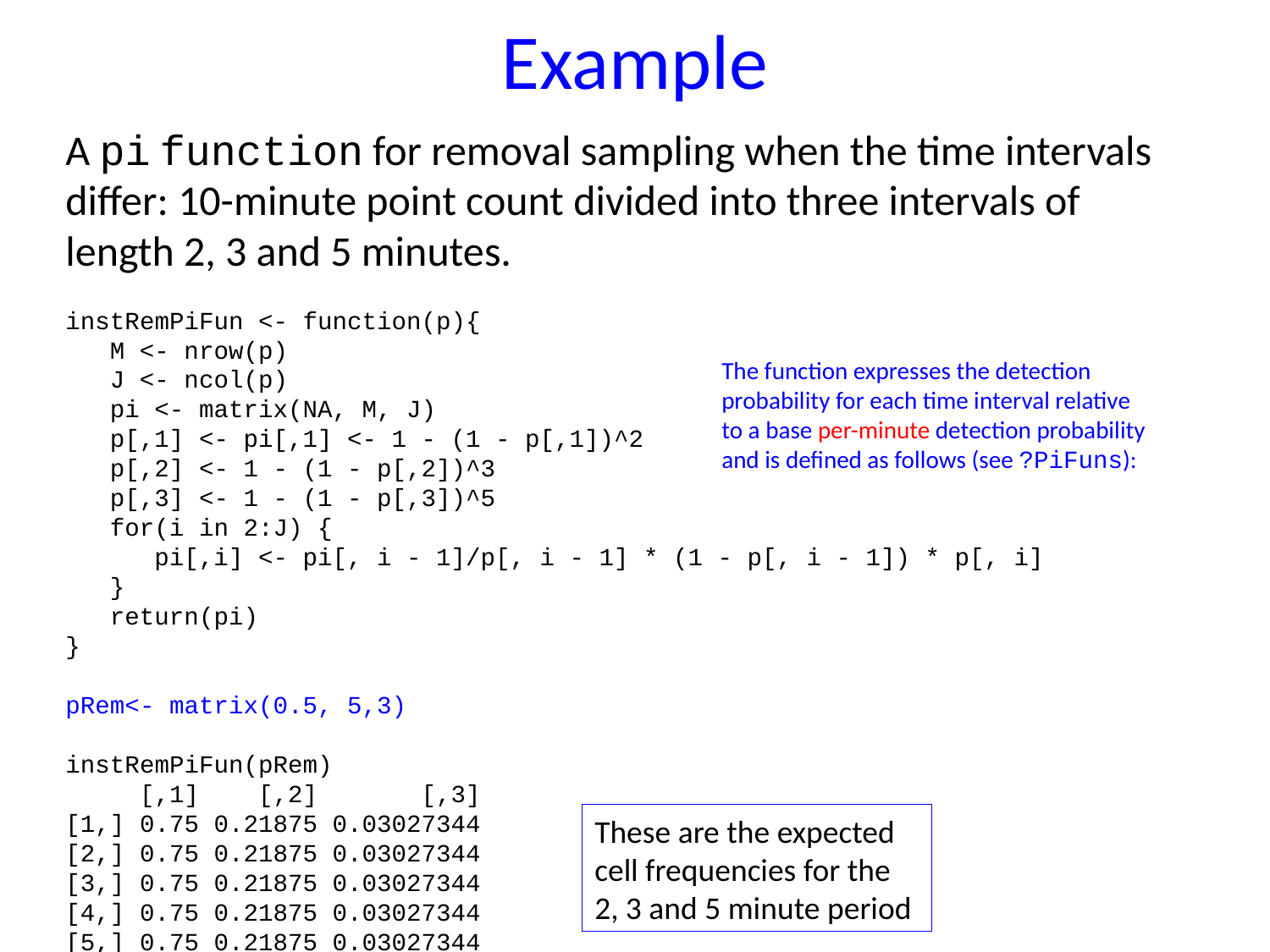

# Example
A pi function for removal sampling when the time intervals differ: 10-minute point count divided into three intervals of length 2, 3 and 5 minutes.

instRemPiFun <- function(p){
   M <- nrow(p)
   J <- ncol(p)
   pi <- matrix(NA, M, J)
   p[,1] <- pi[,1] <- 1 - (1 - p[,1])^2
   p[,2] <- 1 - (1 - p[,2])^3
   p[,3] <- 1 - (1 - p[,3])^5
   for(i in 2:J) {
      pi[,i] <- pi[, i - 1]/p[, i - 1] * (1 - p[, i - 1]) * p[, i]
   }
   return(pi)
}

pRem<- matrix(0.5, 5,3)

instRemPiFun(pRem)
     [,1]    [,2]       [,3]
[1,] 0.75 0.21875 0.03027344
[2,] 0.75 0.21875 0.03027344
[3,] 0.75 0.21875 0.03027344
[4,] 0.75 0.21875 0.03027344
[5,] 0.75 0.21875 0.03027344
The function expresses the detection probability for each time interval relative to a base per-minute detection probability and is defined as follows (see ?PiFuns):
These are the expected cell frequencies for the 2, 3 and 5 minute period